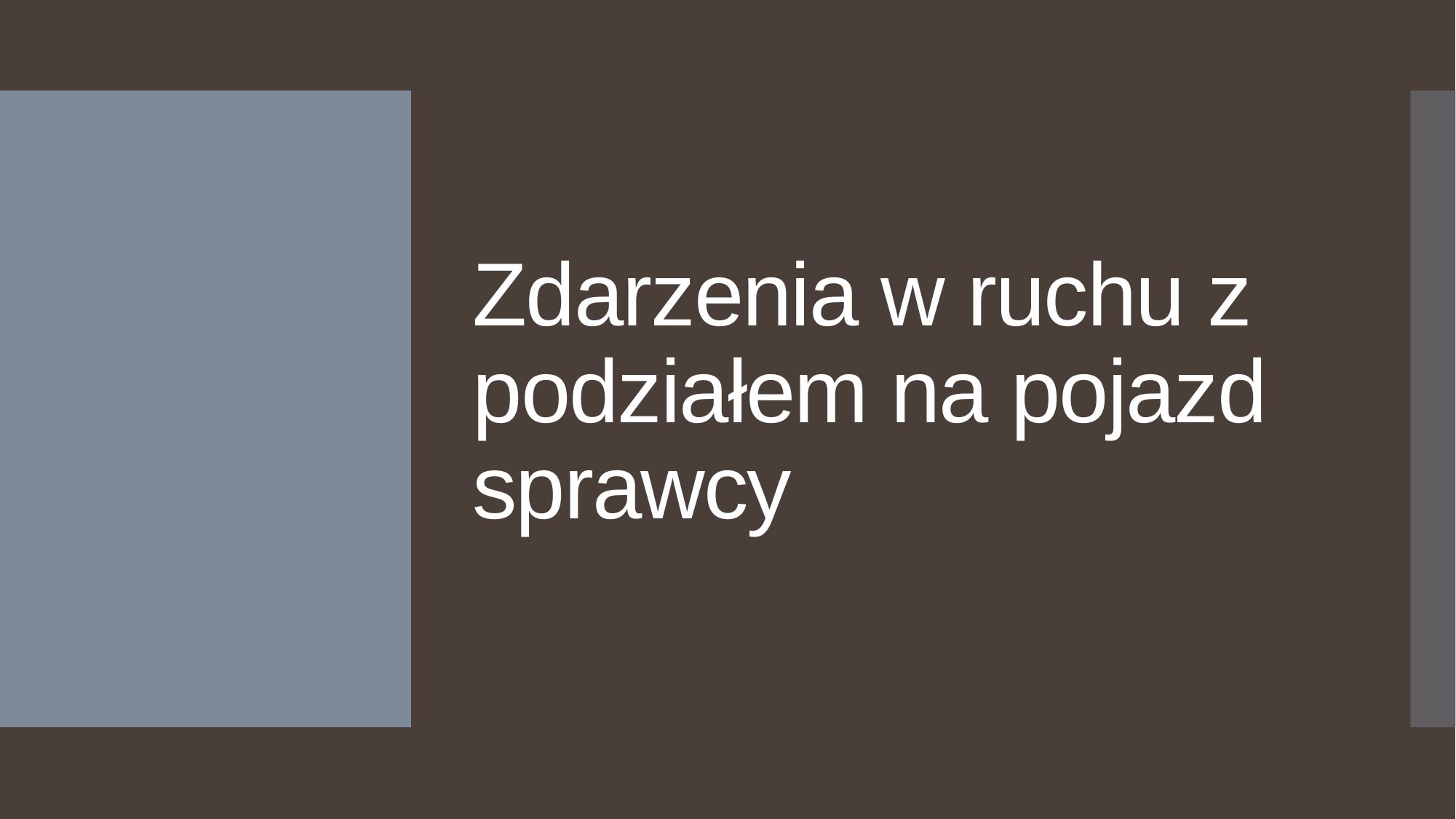

# Zdarzenia w ruchu z podziałem na pojazd sprawcy